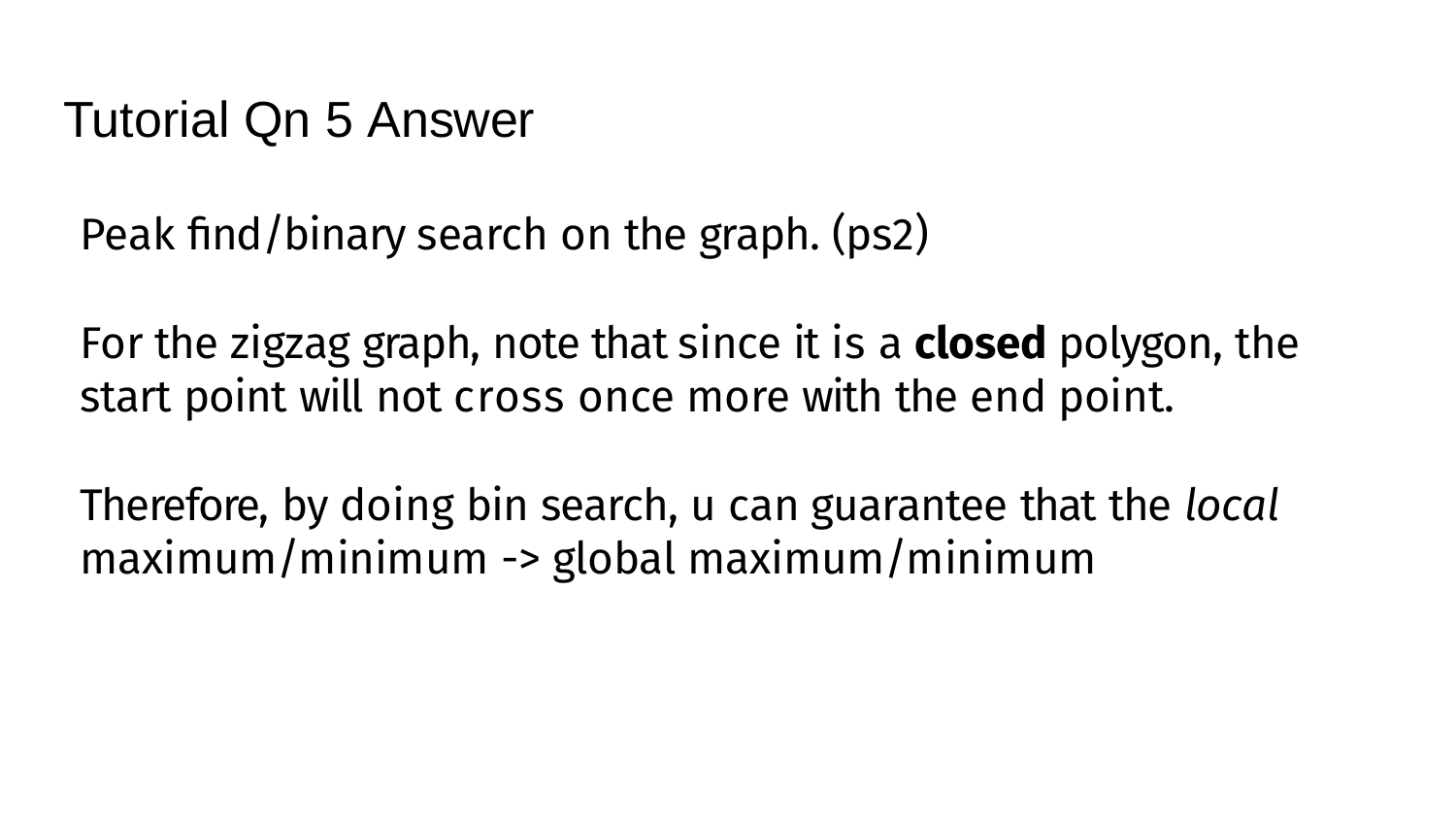

# Tutorial Qn 5 Answer
Peak ﬁnd/binary search on the graph. (ps2)

For the zigzag graph, note that since it is a closed polygon, the start point will not cross once more with the end point.

Therefore, by doing bin search, u can guarantee that the local
maximum/minimum -> global maximum/minimum